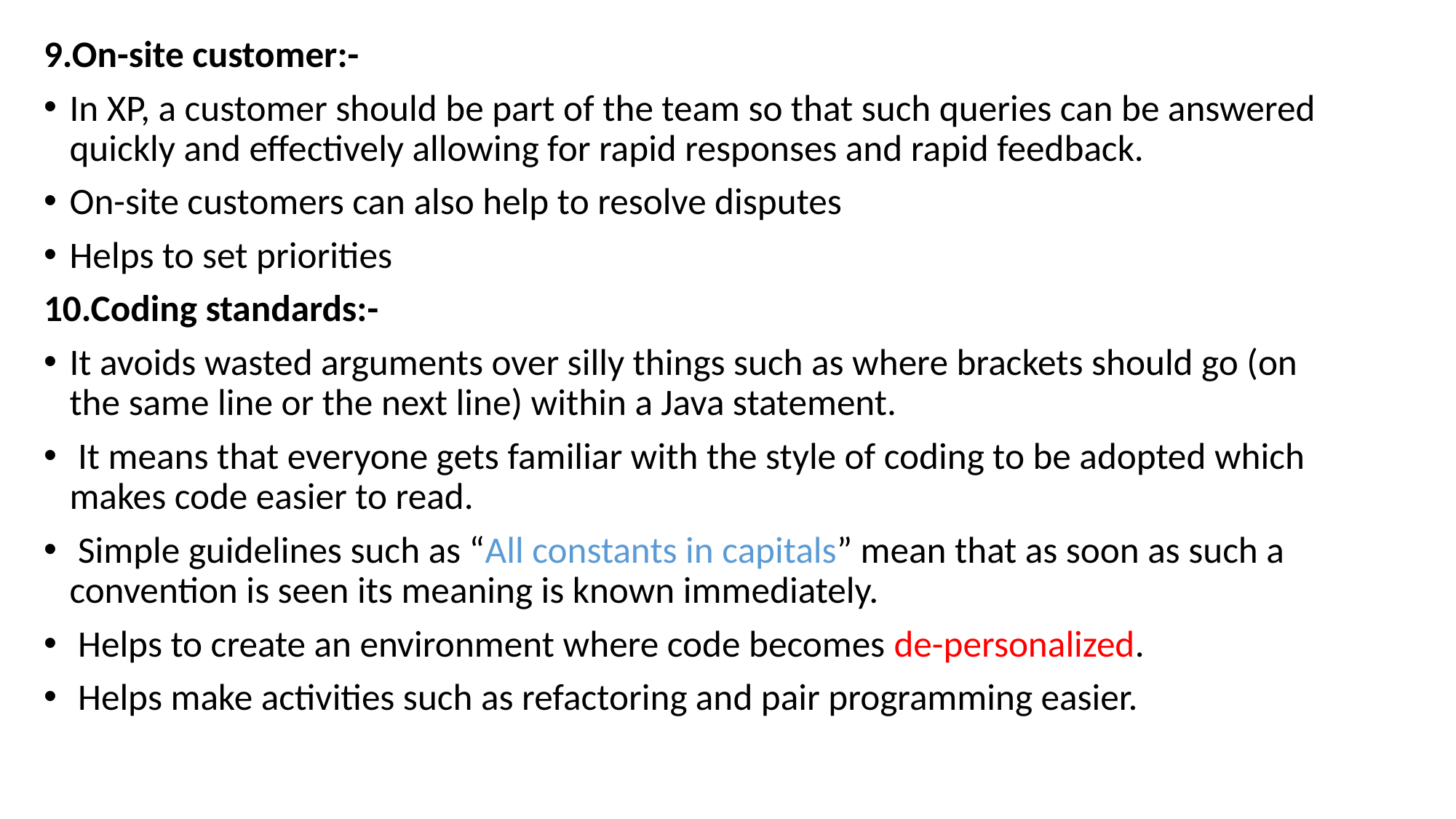

9.On-site customer:-
In XP, a customer should be part of the team so that such queries can be answered quickly and effectively allowing for rapid responses and rapid feedback.
On-site customers can also help to resolve disputes
Helps to set priorities
10.Coding standards:-
It avoids wasted arguments over silly things such as where brackets should go (on the same line or the next line) within a Java statement.
 It means that everyone gets familiar with the style of coding to be adopted which makes code easier to read.
 Simple guidelines such as “All constants in capitals” mean that as soon as such a convention is seen its meaning is known immediately.
 Helps to create an environment where code becomes de-personalized.
 Helps make activities such as refactoring and pair programming easier.